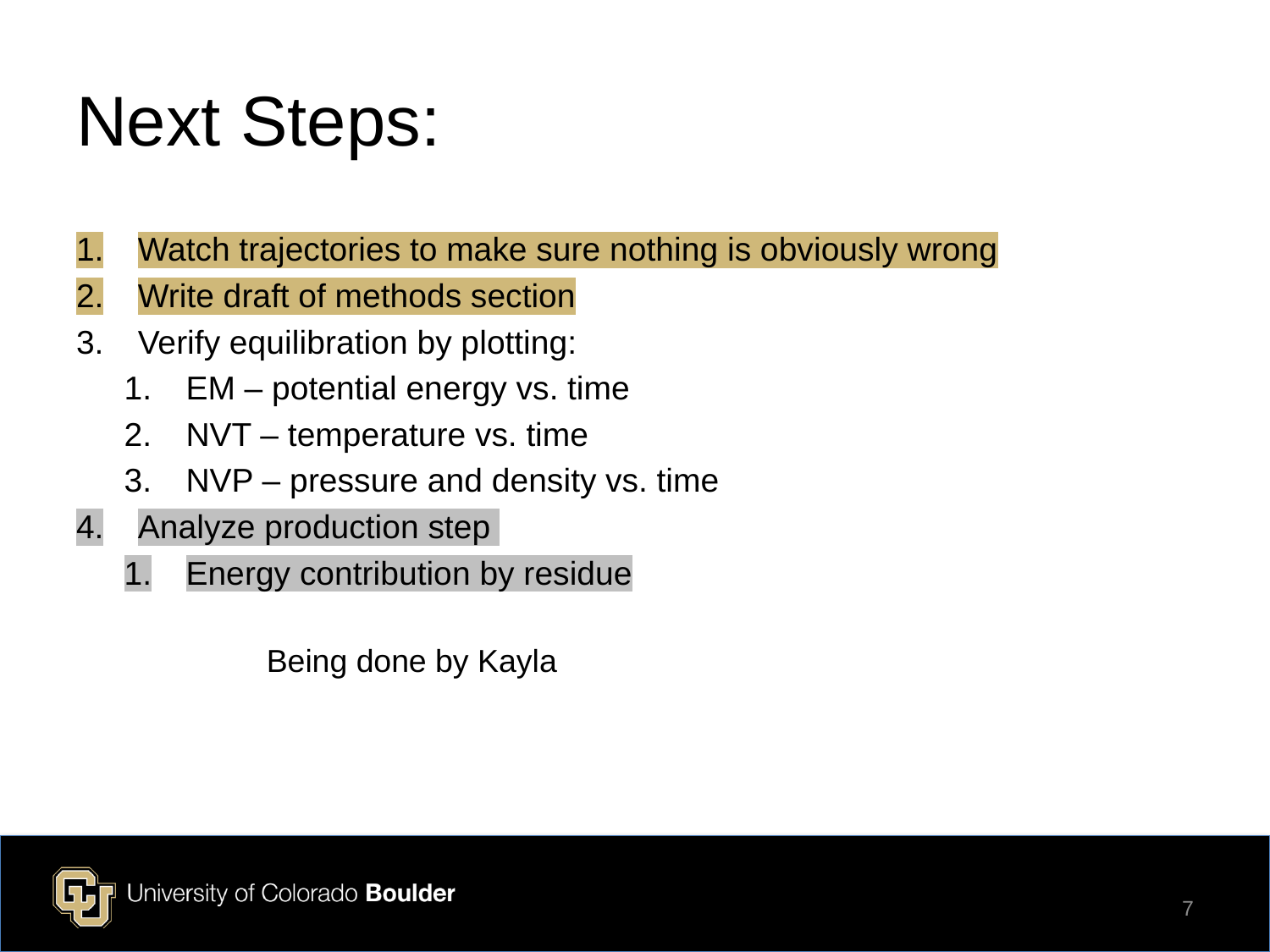

# Next Steps:
Watch trajectories to make sure nothing is obviously wrong
Write draft of methods section
Verify equilibration by plotting:
EM – potential energy vs. time
NVT – temperature vs. time
NVP – pressure and density vs. time
Analyze production step
Energy contribution by residue

Being done by Kayla
7